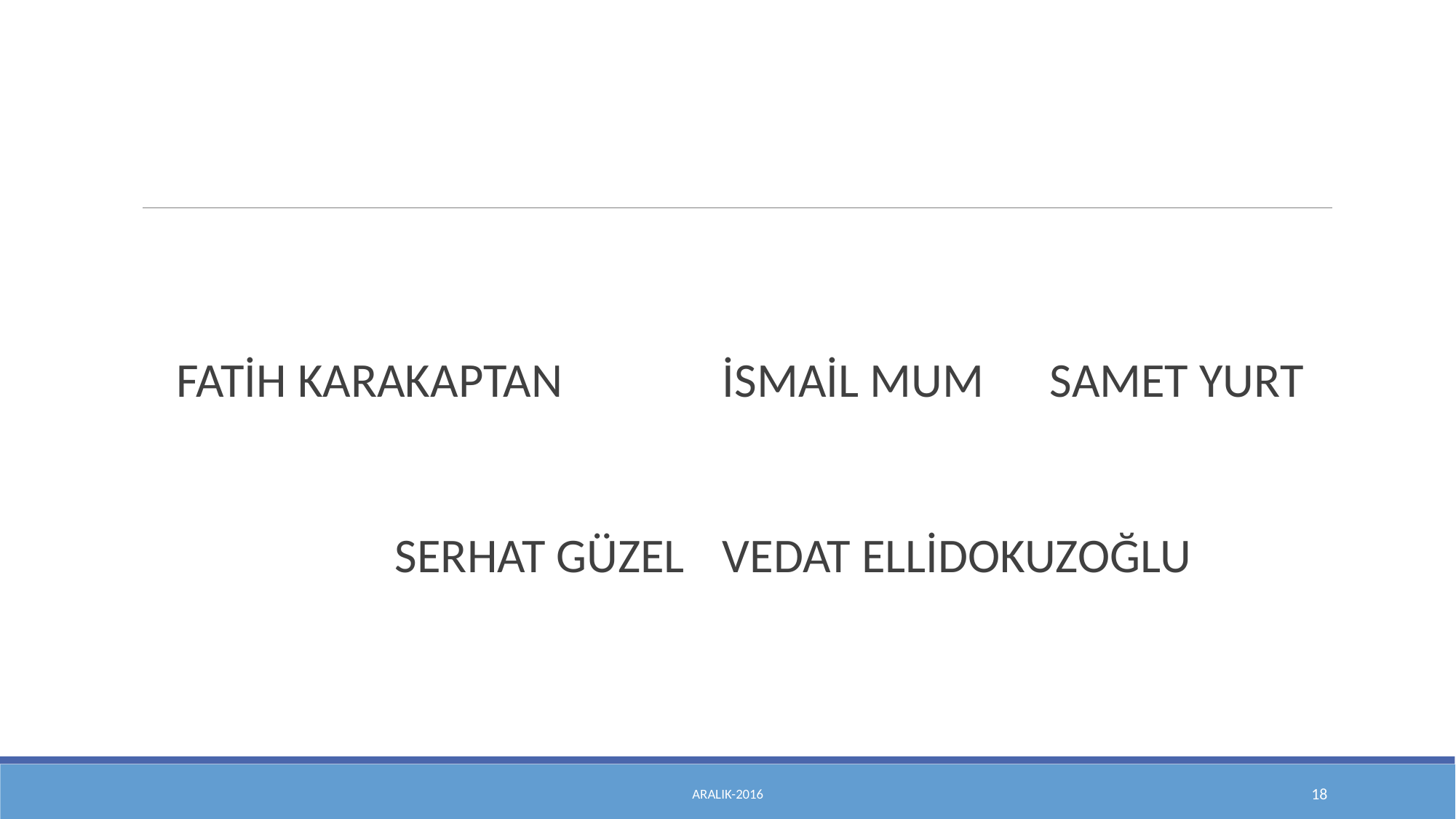

#

FATİH KARAKAPTAN		İSMAİL MUM	SAMET YURT

		SERHAT GÜZEL	VEDAT ELLİDOKUZOĞLU
Aralık-2016
18